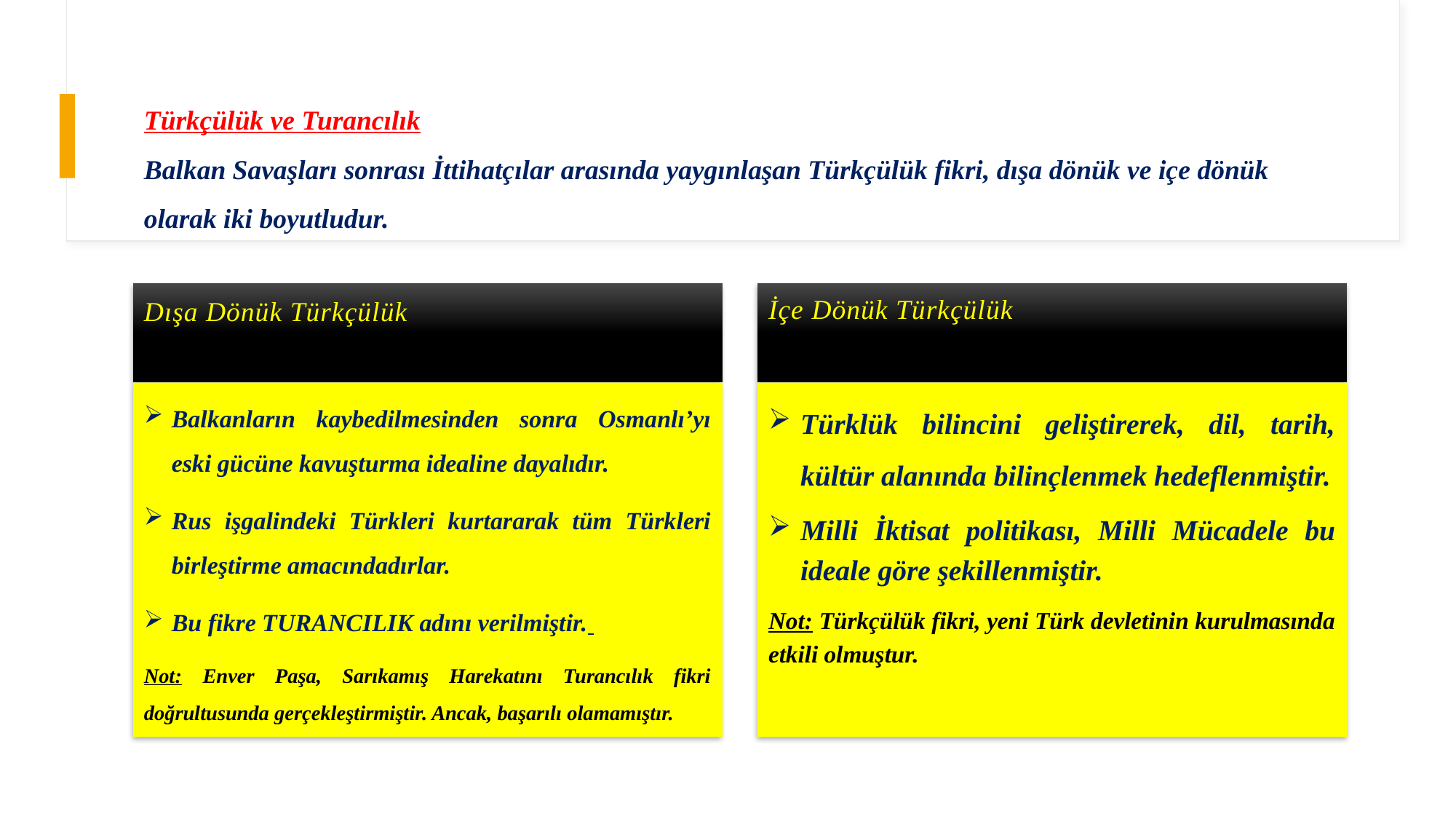

# Türkçülük ve Turancılık Balkan Savaşları sonrası İttihatçılar arasında yaygınlaşan Türkçülük fikri, dışa dönük ve içe dönük olarak iki boyutludur.
Dışa Dönük Türkçülük

İçe Dönük Türkçülük
Türklük bilincini geliştirerek, dil, tarih, kültür alanında bilinçlenmek hedeflenmiştir.
Milli İktisat politikası, Milli Mücadele bu ideale göre şekillenmiştir.
Not: Türkçülük fikri, yeni Türk devletinin kurulmasında etkili olmuştur.

Balkanların kaybedilmesinden sonra Osmanlı’yı eski gücüne kavuşturma idealine dayalıdır.
Rus işgalindeki Türkleri kurtararak tüm Türkleri birleştirme amacındadırlar.
Bu fikre TURANCILIK adını verilmiştir.
Not: Enver Paşa, Sarıkamış Harekatını Turancılık fikri doğrultusunda gerçekleştirmiştir. Ancak, başarılı olamamıştır.